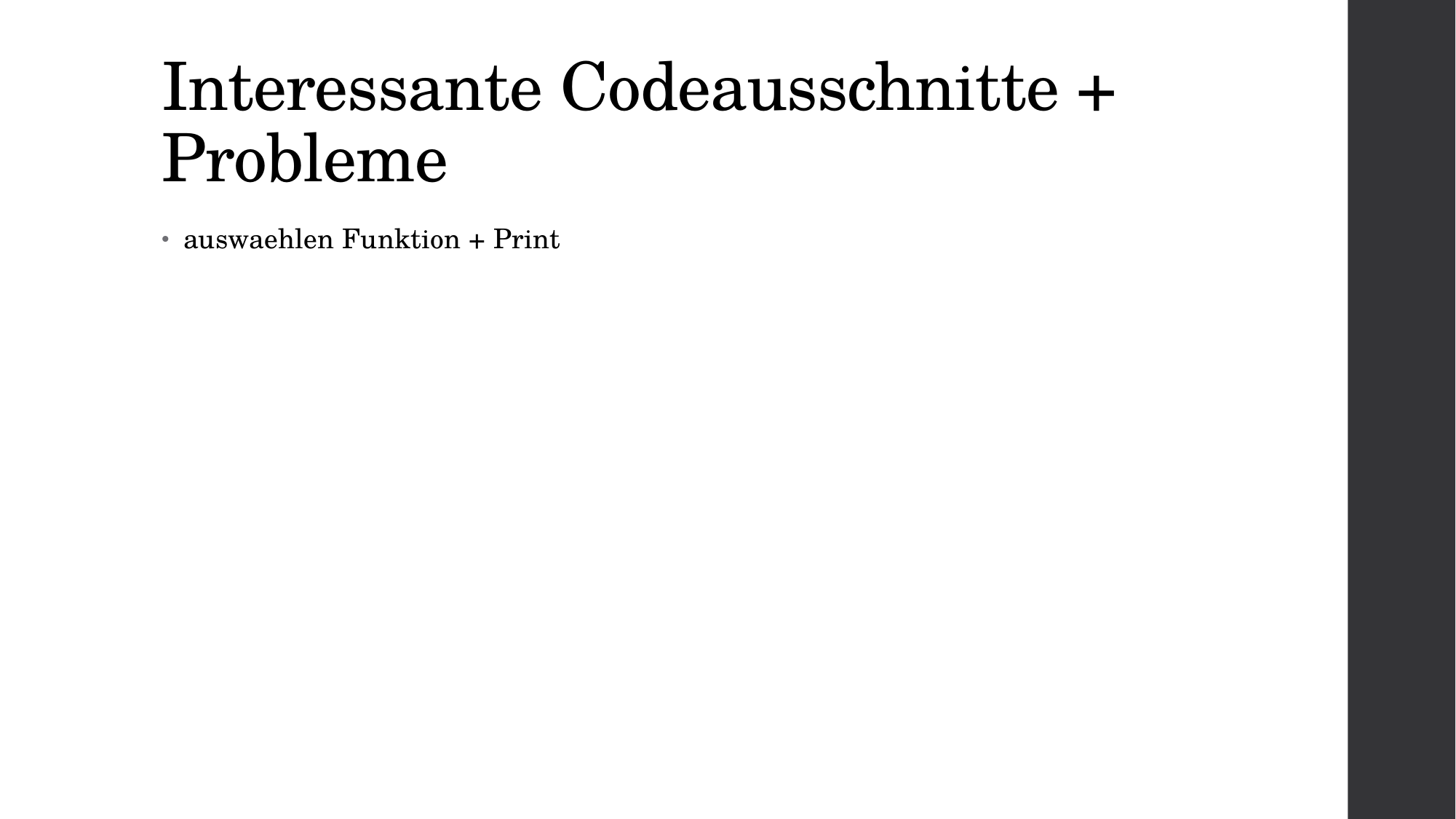

# Interessante Codeausschnitte + Probleme
auswaehlen Funktion + Print